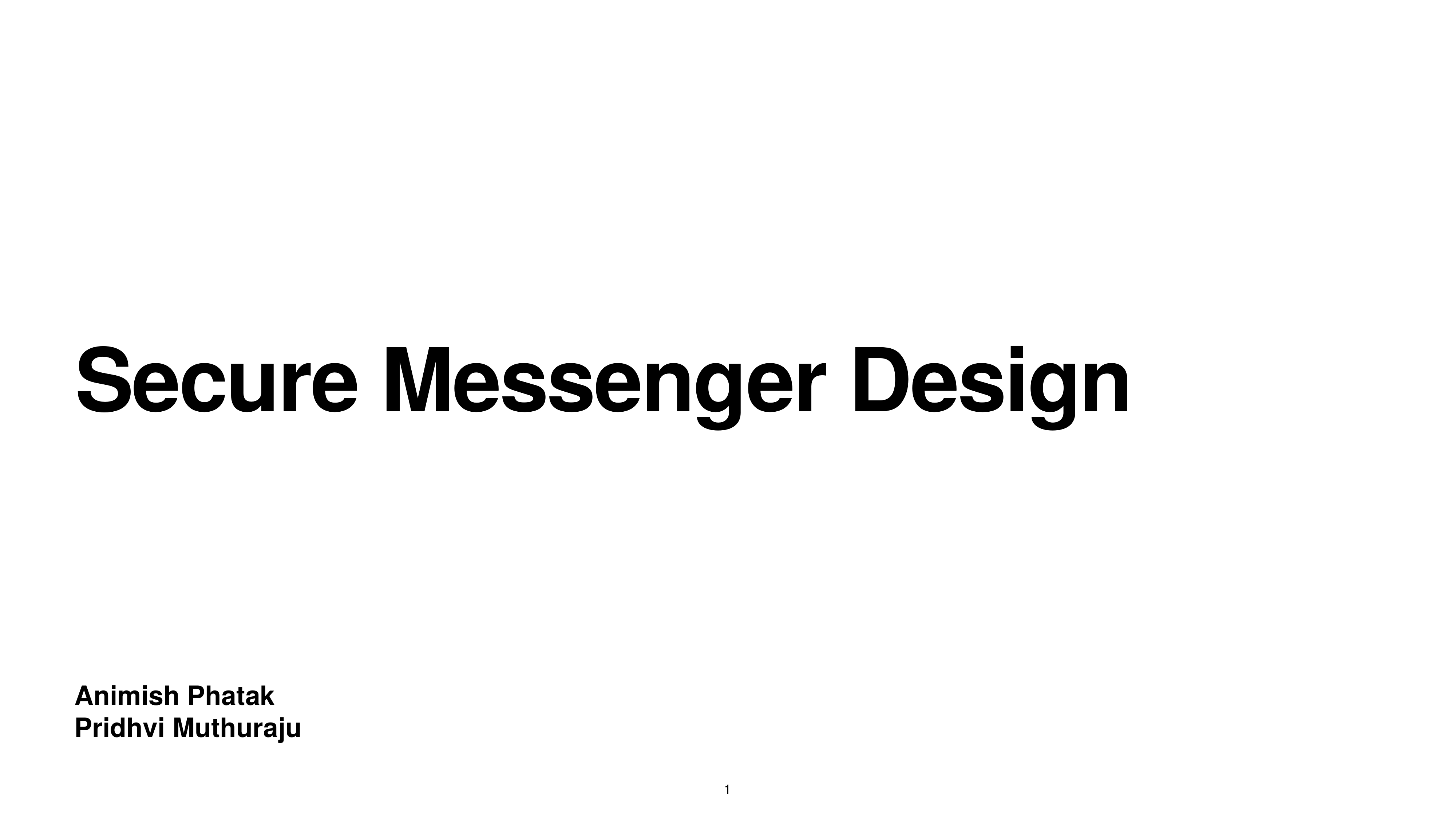

# Secure Messenger Design
Animish Phatak
Pridhvi Muthuraju
1